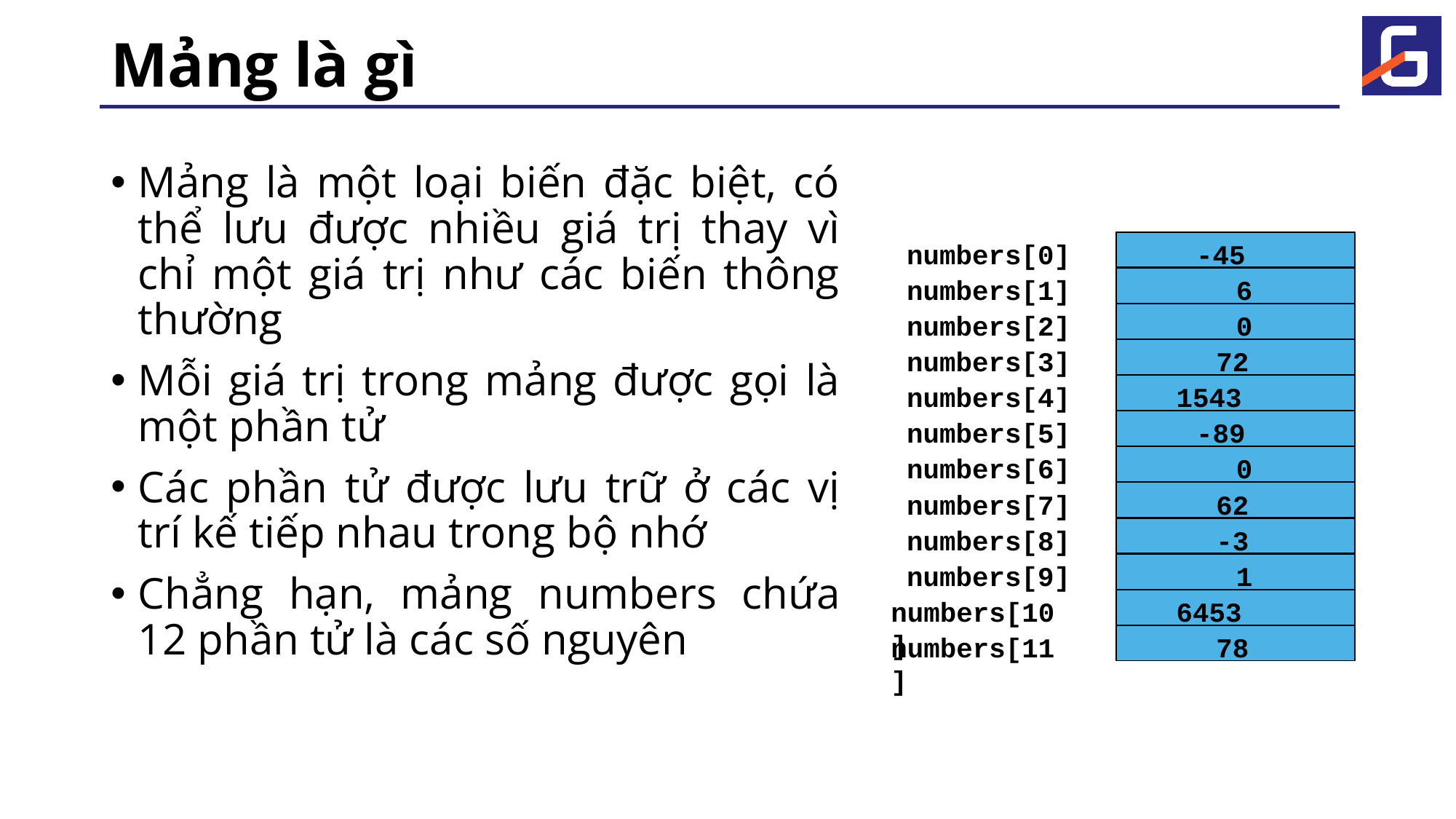

# Mảng là gì
Mảng là một loại biến đặc biệt, có thể lưu được nhiều giá trị thay vì chỉ một giá trị như các biến thông thường
Mỗi giá trị trong mảng được gọi là một phần tử
Các phần tử được lưu trữ ở các vị trí kế tiếp nhau trong bộ nhớ
Chẳng hạn, mảng numbers chứa 12 phần tử là các số nguyên

numbers[0]
-45

numbers[1]

6

numbers[2]

0

numbers[3]

72

numbers[4]
1543

numbers[5]
-89

numbers[6]

0

numbers[7]
62

numbers[8]
-3

numbers[9]
1

numbers[10]
6453

numbers[11]
78